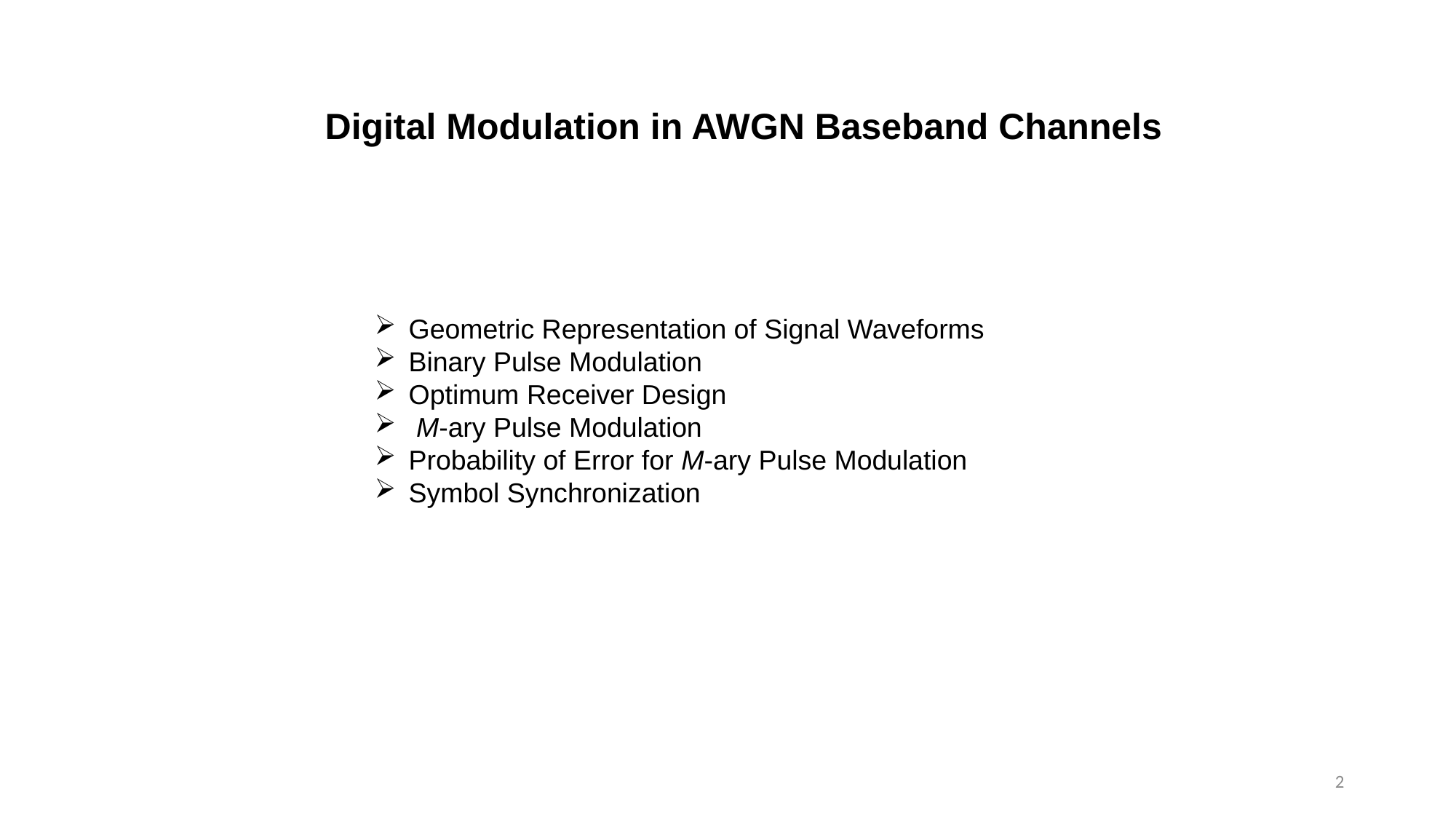

# Digital Modulation in AWGN Baseband Channels

Geometric Representation of Signal Waveforms
Binary Pulse Modulation
Optimum Receiver Design
 M-ary Pulse Modulation
Probability of Error for M-ary Pulse Modulation
Symbol Synchronization

2